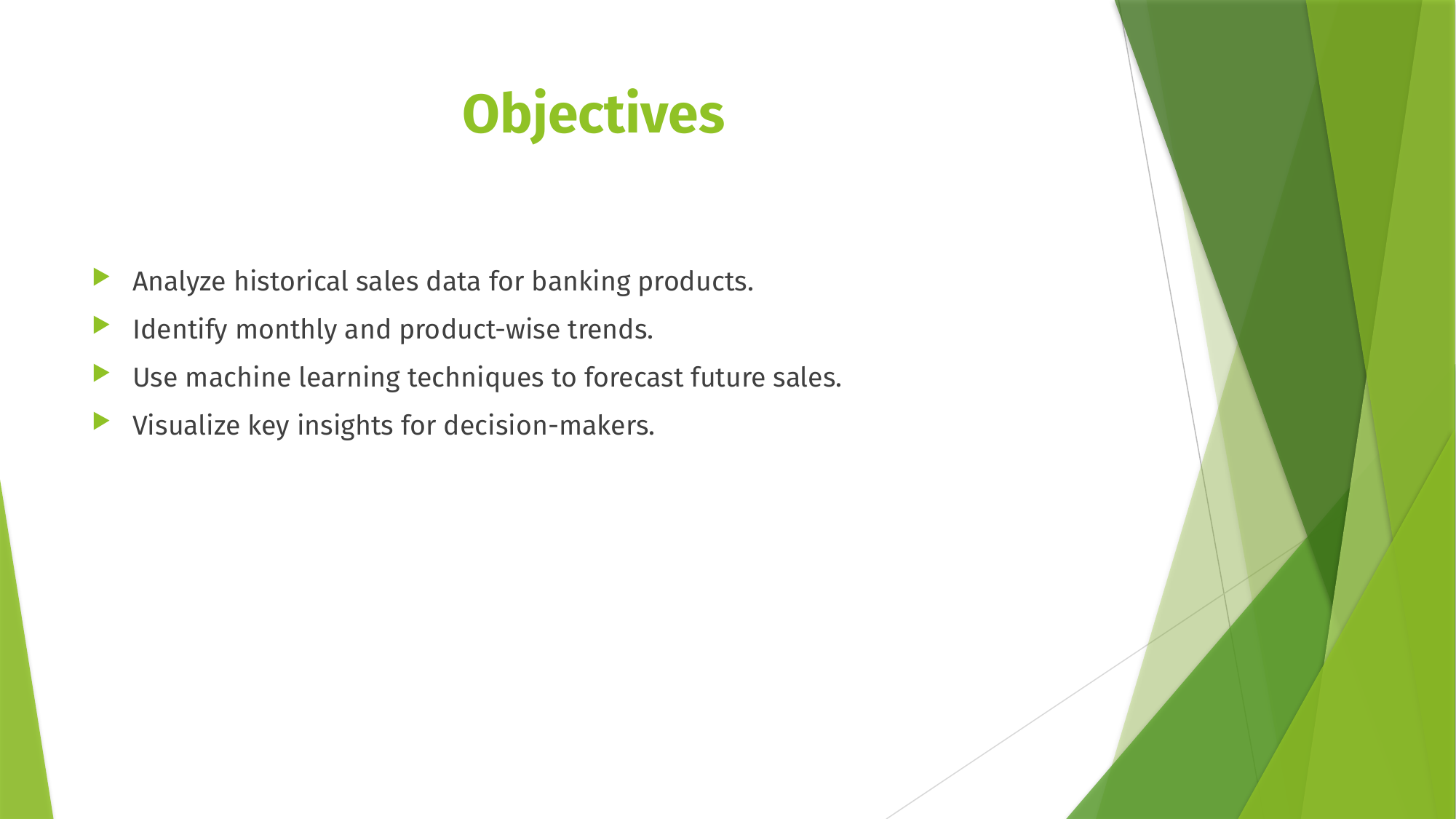

# Objectives
Analyze historical sales data for banking products.
Identify monthly and product-wise trends.
Use machine learning techniques to forecast future sales.
Visualize key insights for decision-makers.